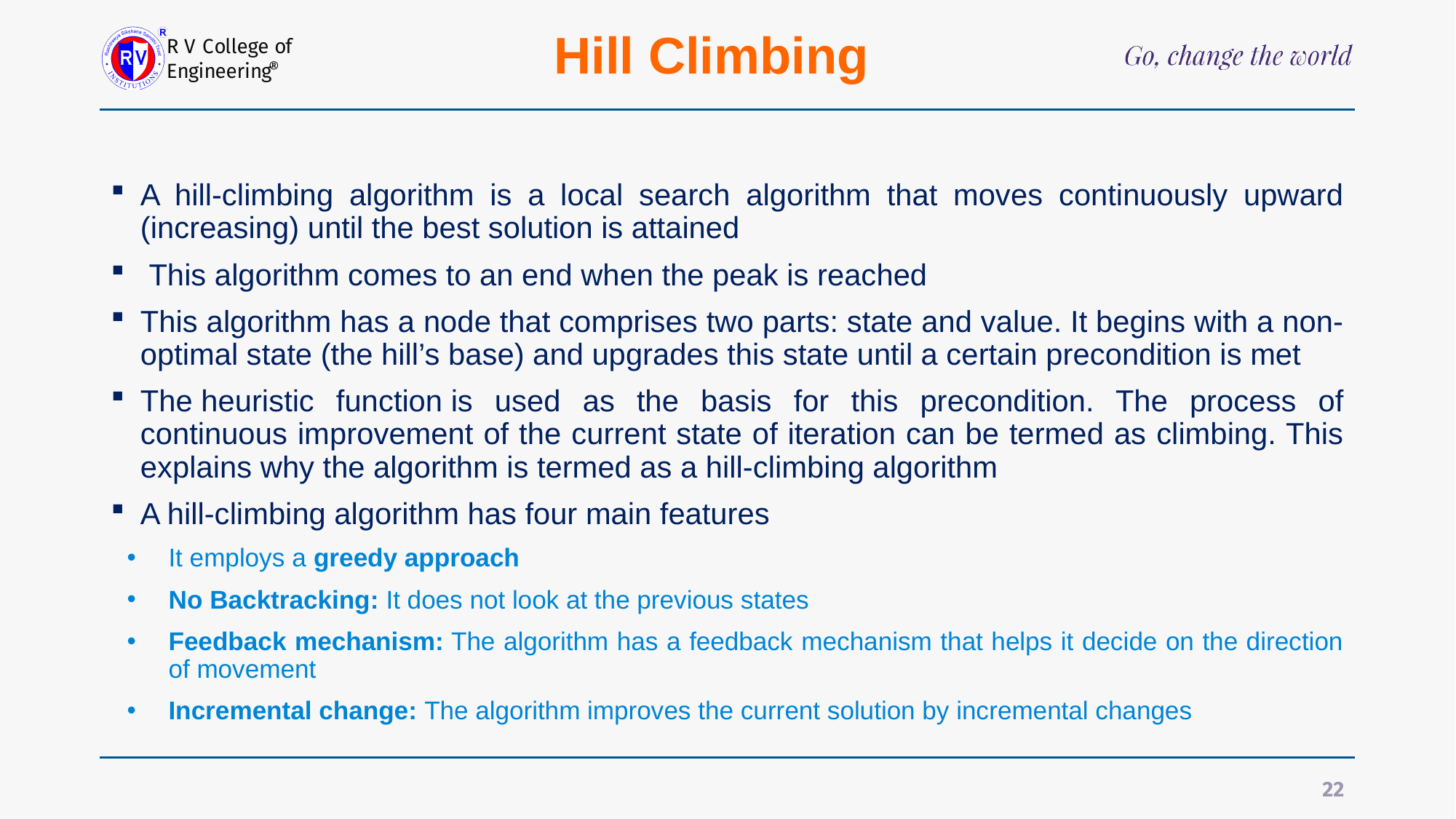

# Hill Climbing

A hill-climbing algorithm is a local search algorithm that moves continuously upward (increasing) until the best solution is attained
 This algorithm comes to an end when the peak is reached
This algorithm has a node that comprises two parts: state and value. It begins with a non-optimal state (the hill’s base) and upgrades this state until a certain precondition is met
The heuristic function is used as the basis for this precondition. The process of continuous improvement of the current state of iteration can be termed as climbing. This explains why the algorithm is termed as a hill-climbing algorithm
A hill-climbing algorithm has four main features
It employs a greedy approach
No Backtracking: It does not look at the previous states
Feedback mechanism: The algorithm has a feedback mechanism that helps it decide on the direction of movement
Incremental change: The algorithm improves the current solution by incremental changes

22